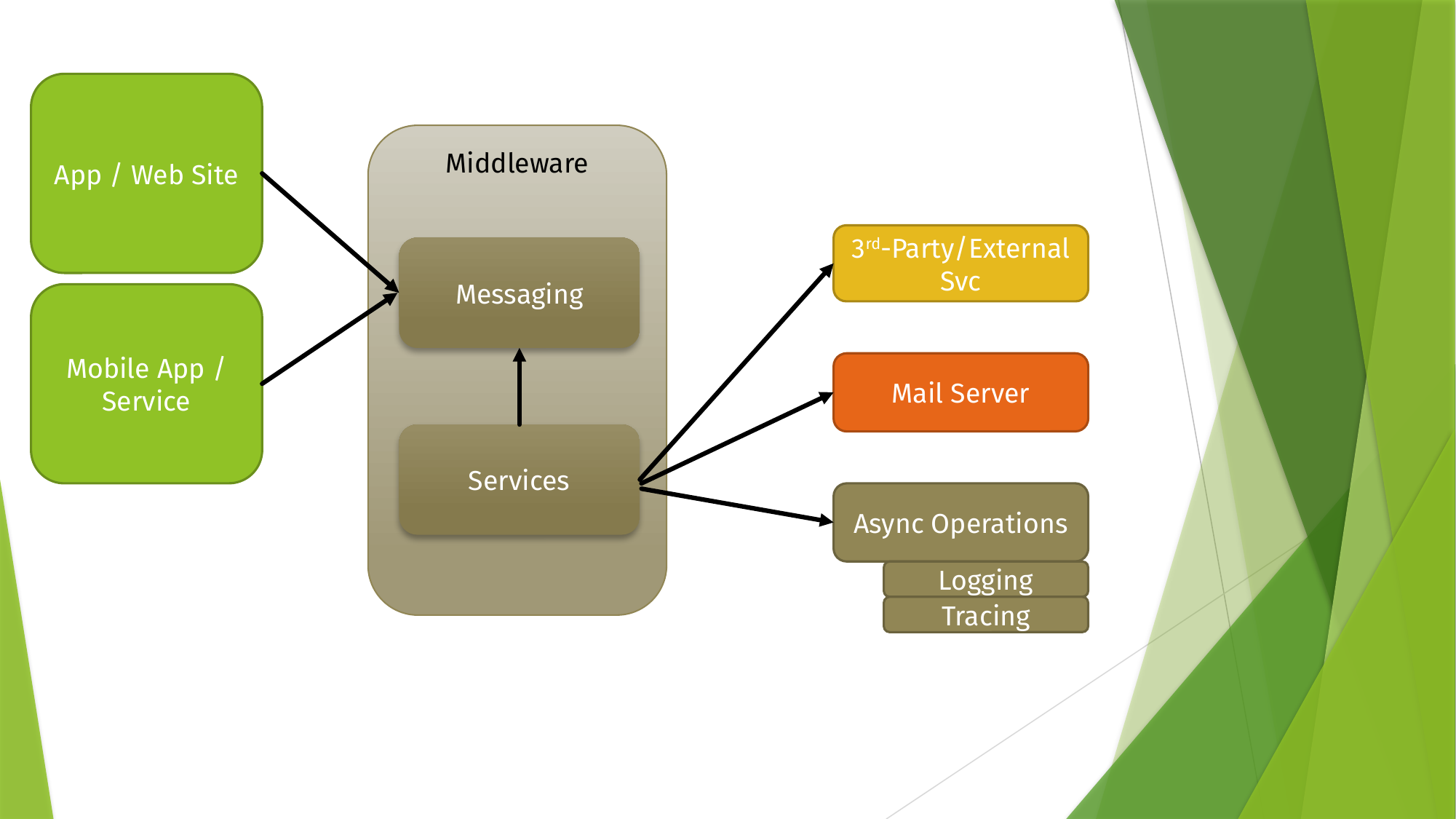

App / Web Site
Middleware
3rd-Party/External Svc
Messaging
Mobile App / Service
Mail Server
Services
Async Operations
Logging
Tracing